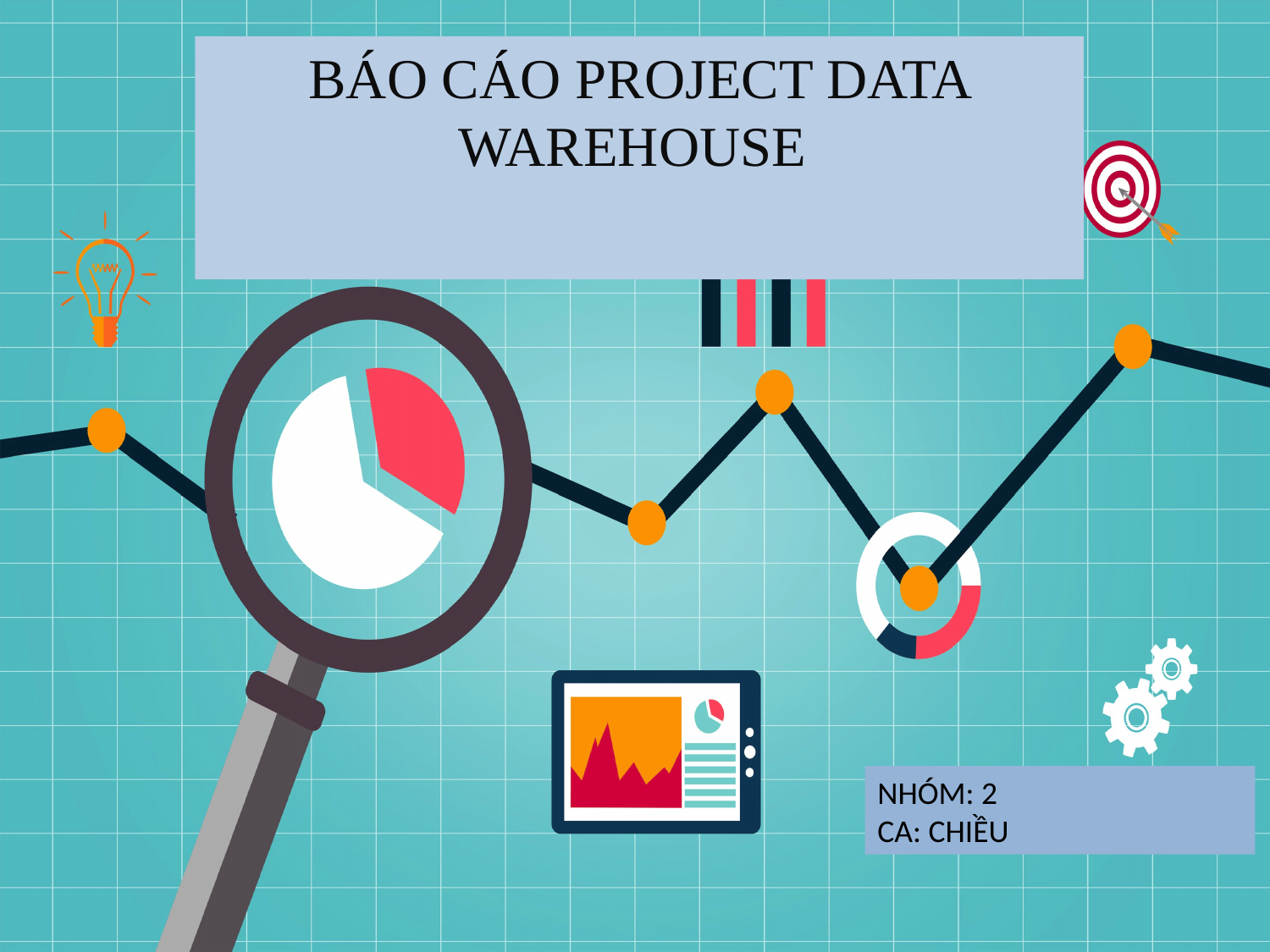

BÁO CÁO PROJECT DATA WAREHOUSE
#
NHÓM: 2
CA: CHIỀU